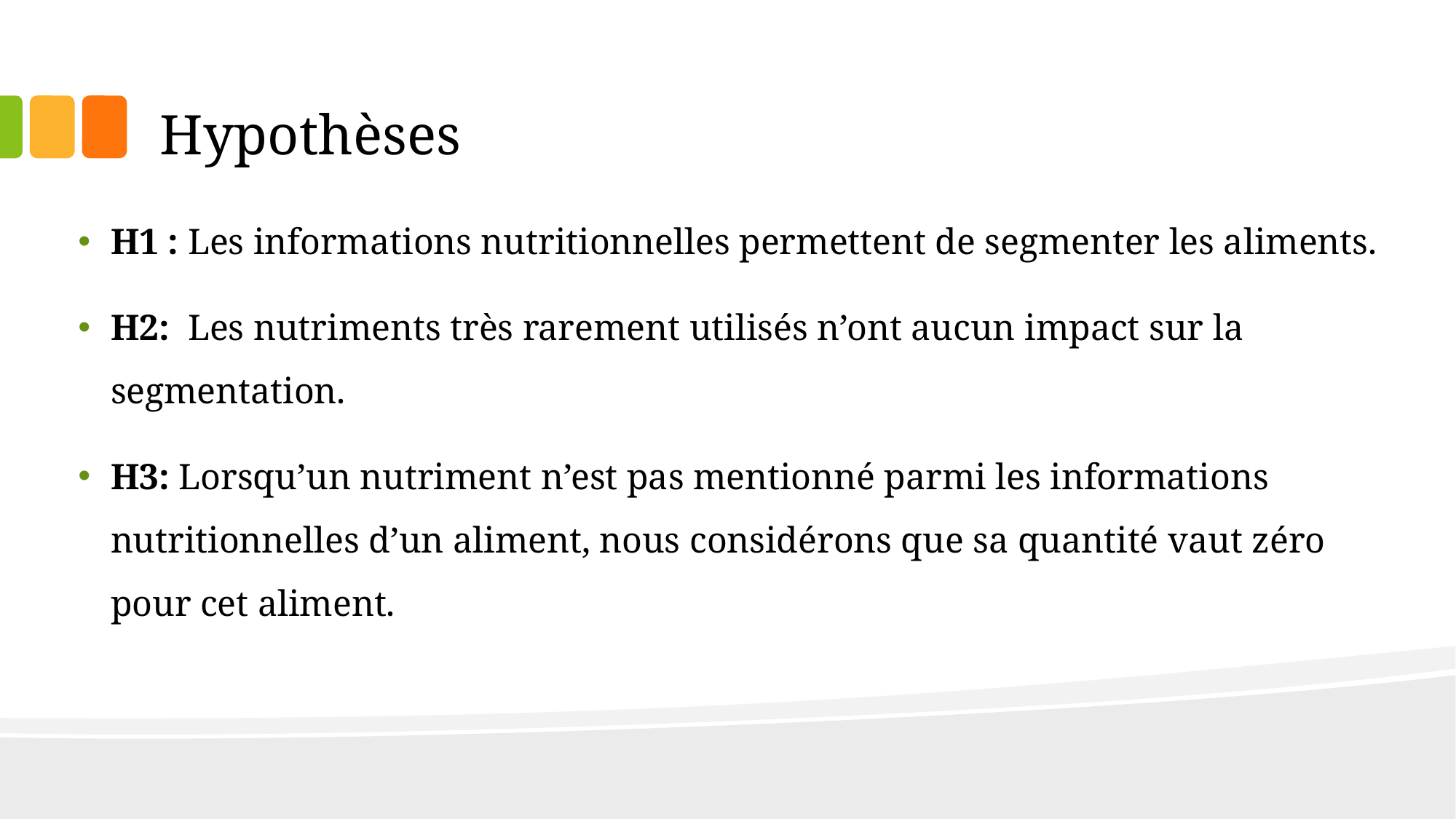

# Hypothèses
H1 : Les informations nutritionnelles permettent de segmenter les aliments.
H2:  Les nutriments très rarement utilisés n’ont aucun impact sur la segmentation.
H3: Lorsqu’un nutriment n’est pas mentionné parmi les informations nutritionnelles d’un aliment, nous considérons que sa quantité vaut zéro pour cet aliment.